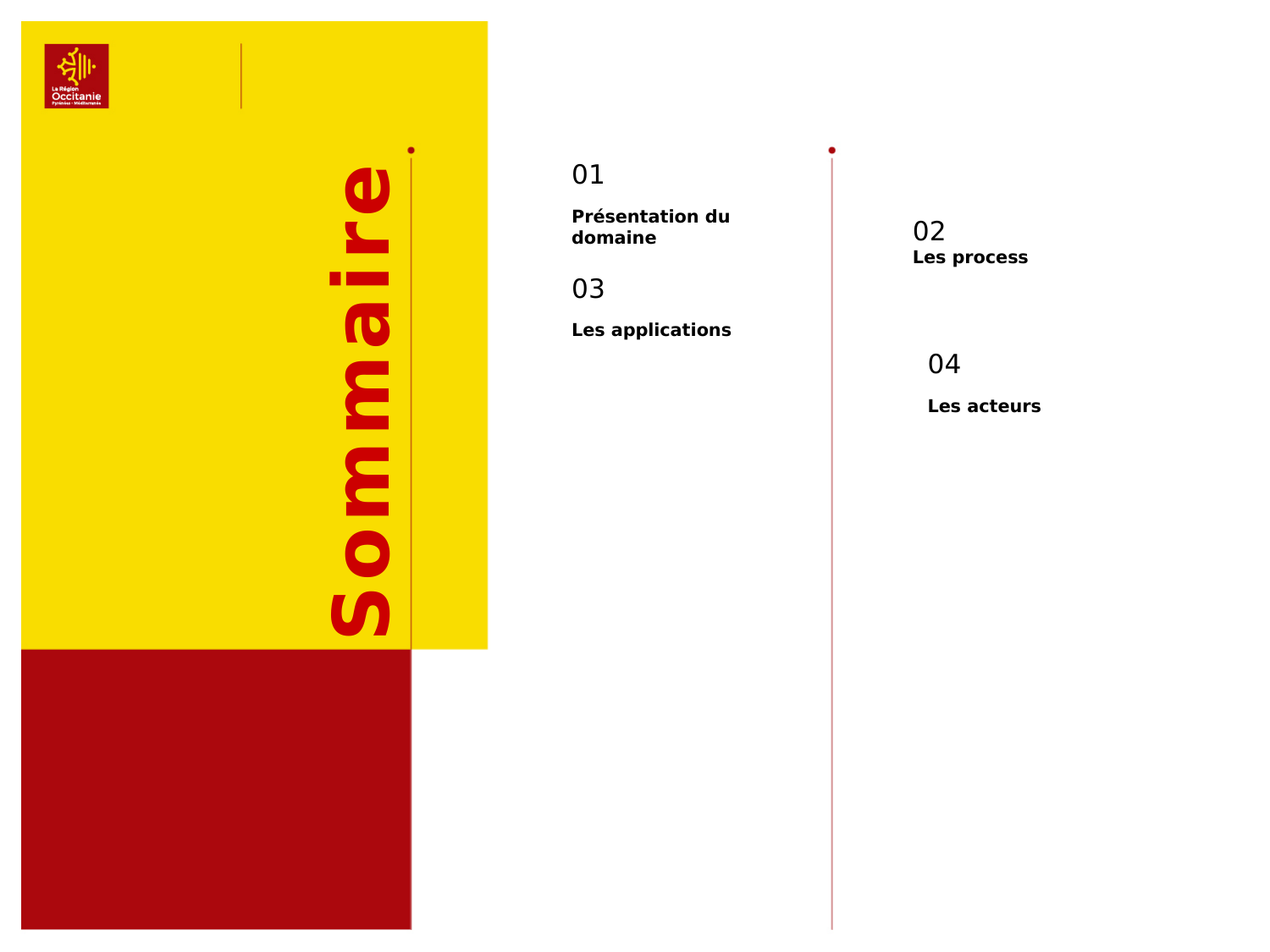

01
Présentation du domaine
02
Les process
03
Les applications
04
Les acteurs